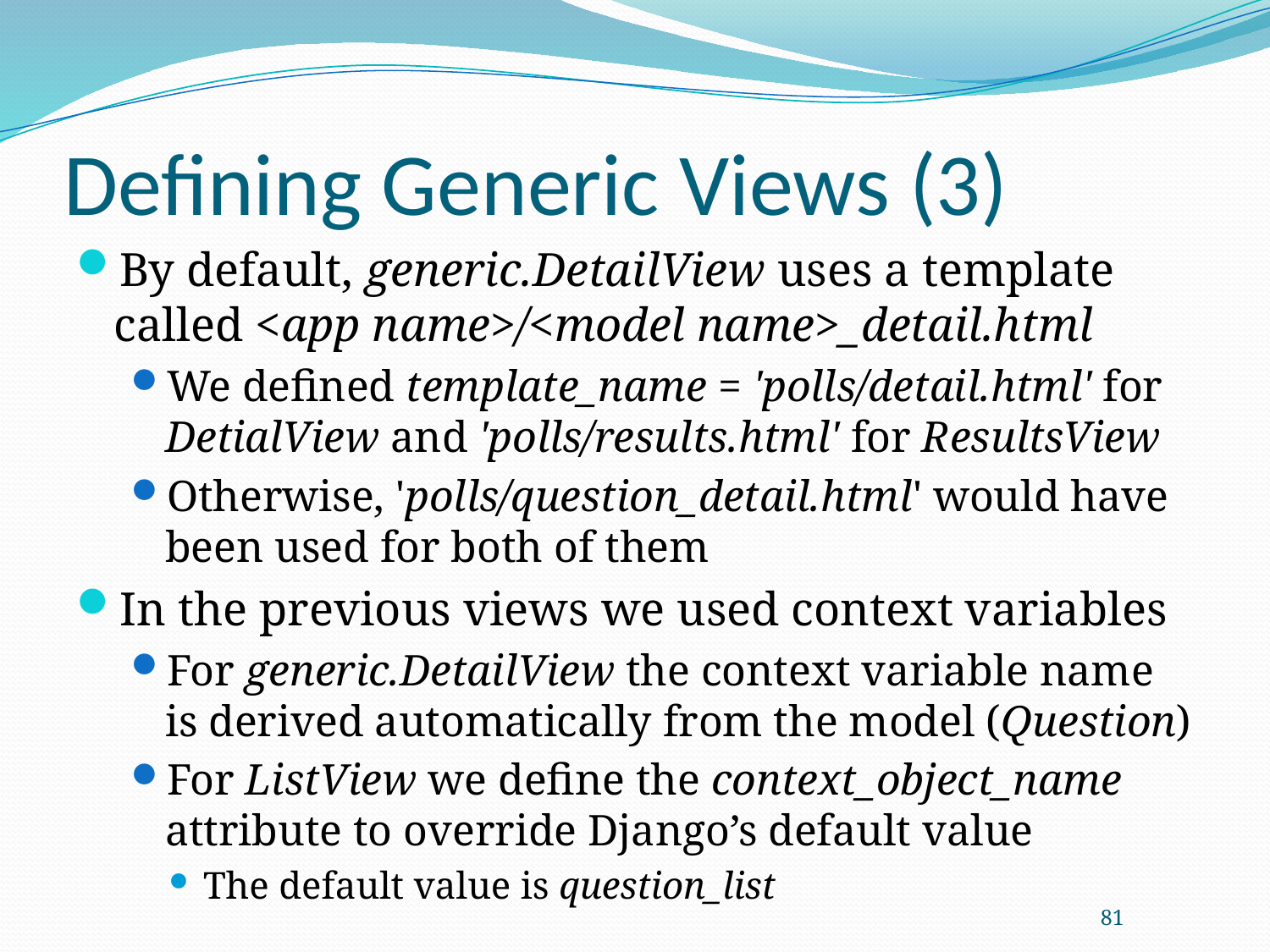

# Defining Generic Views (3)
By default, generic.DetailView uses a template called <app name>/<model name>_detail.html
We defined template_name = 'polls/detail.html' for DetialView and 'polls/results.html' for ResultsView
Otherwise, 'polls/question_detail.html' would have been used for both of them
In the previous views we used context variables
For generic.DetailView the context variable name is derived automatically from the model (Question)
For ListView we define the context_object_name attribute to override Django’s default value
The default value is question_list
81